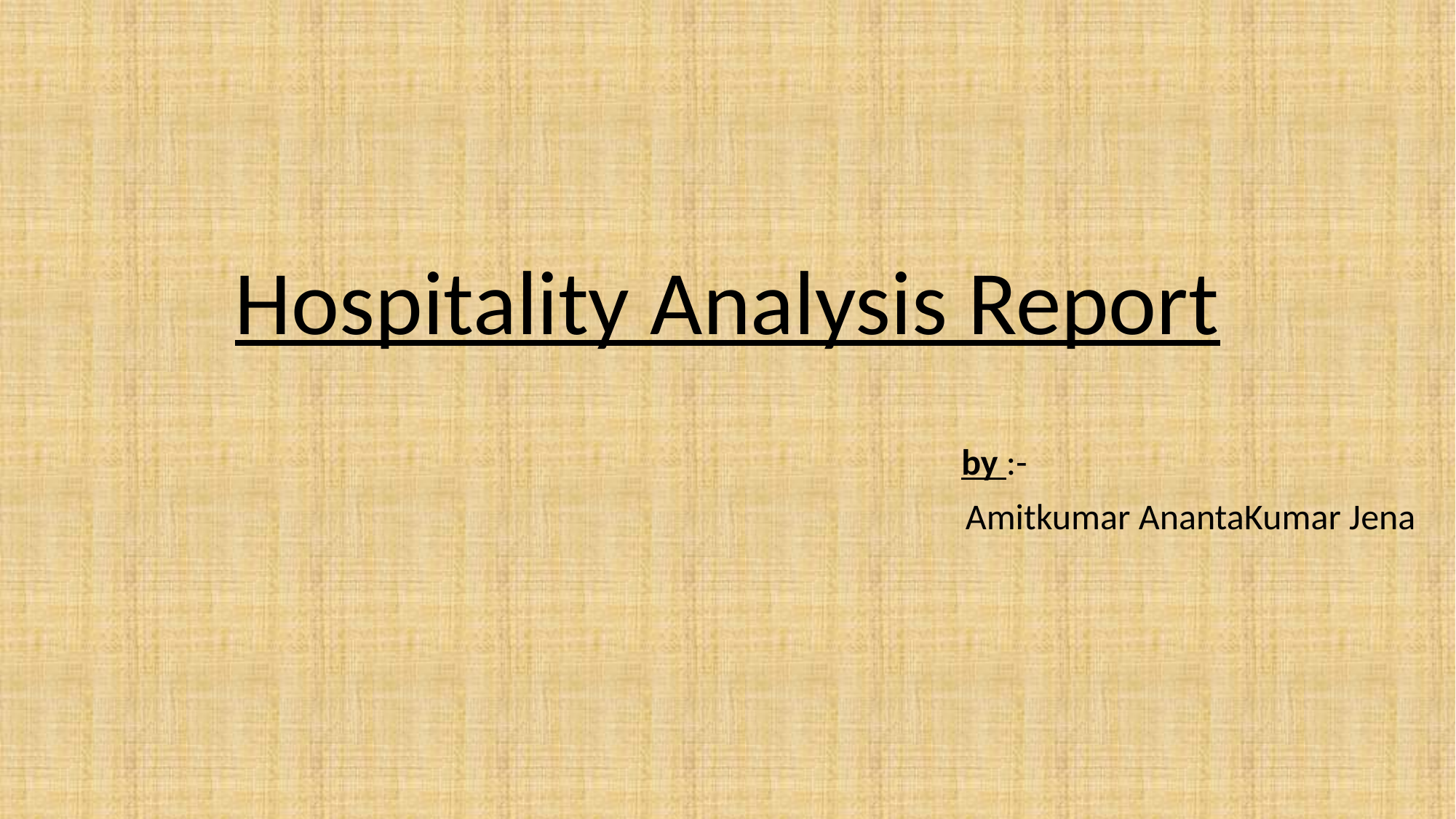

# Hospitality Analysis Report
           by :-
Amitkumar AnantaKumar Jena